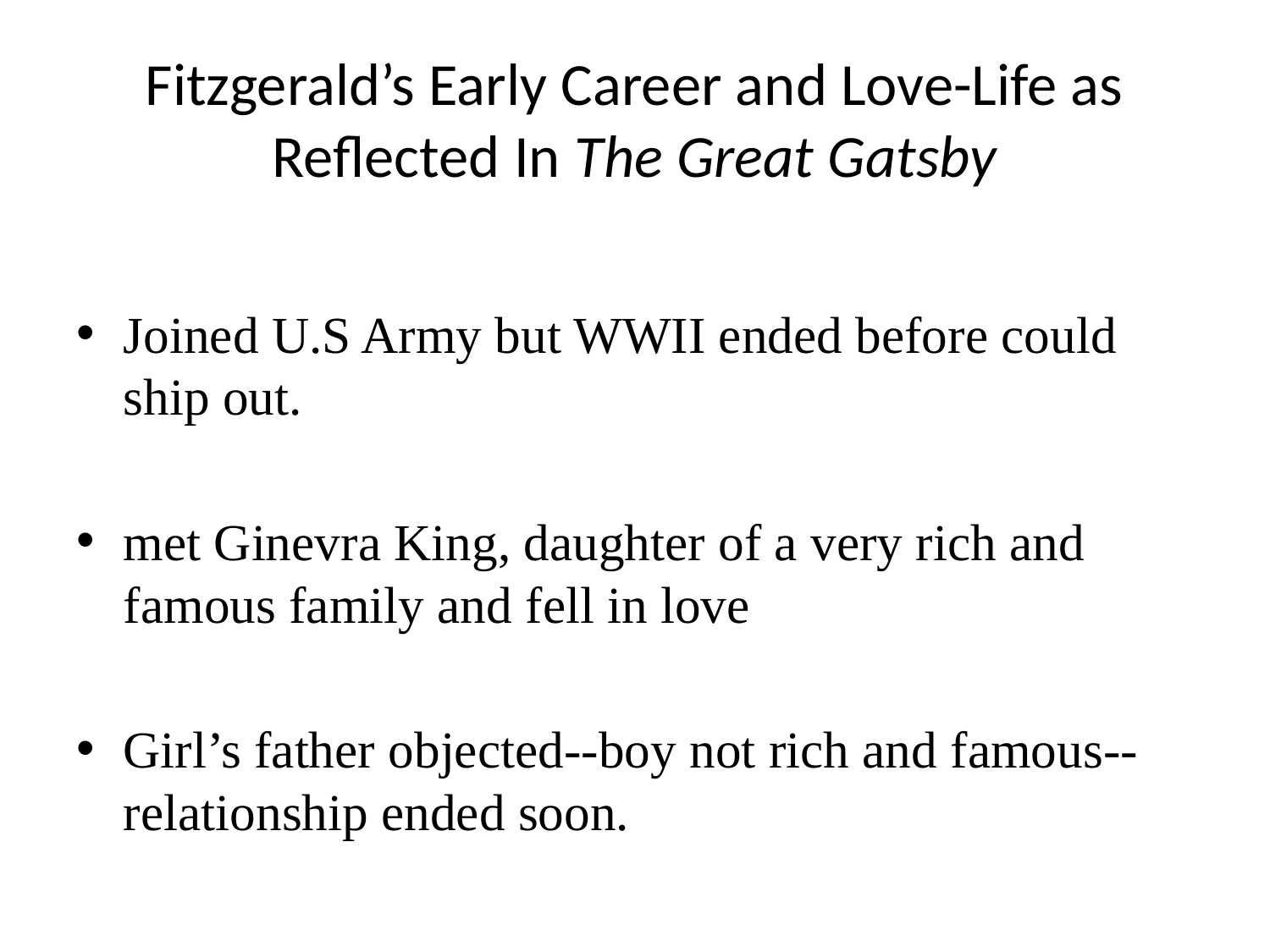

# Fitzgerald’s Early Career and Love-Life as Reflected In The Great Gatsby

Joined U.S Army but WWII ended before could ship out.

met Ginevra King, daughter of a very rich and famous family and fell in love

Girl’s father objected--boy not rich and famous--relationship ended soon.